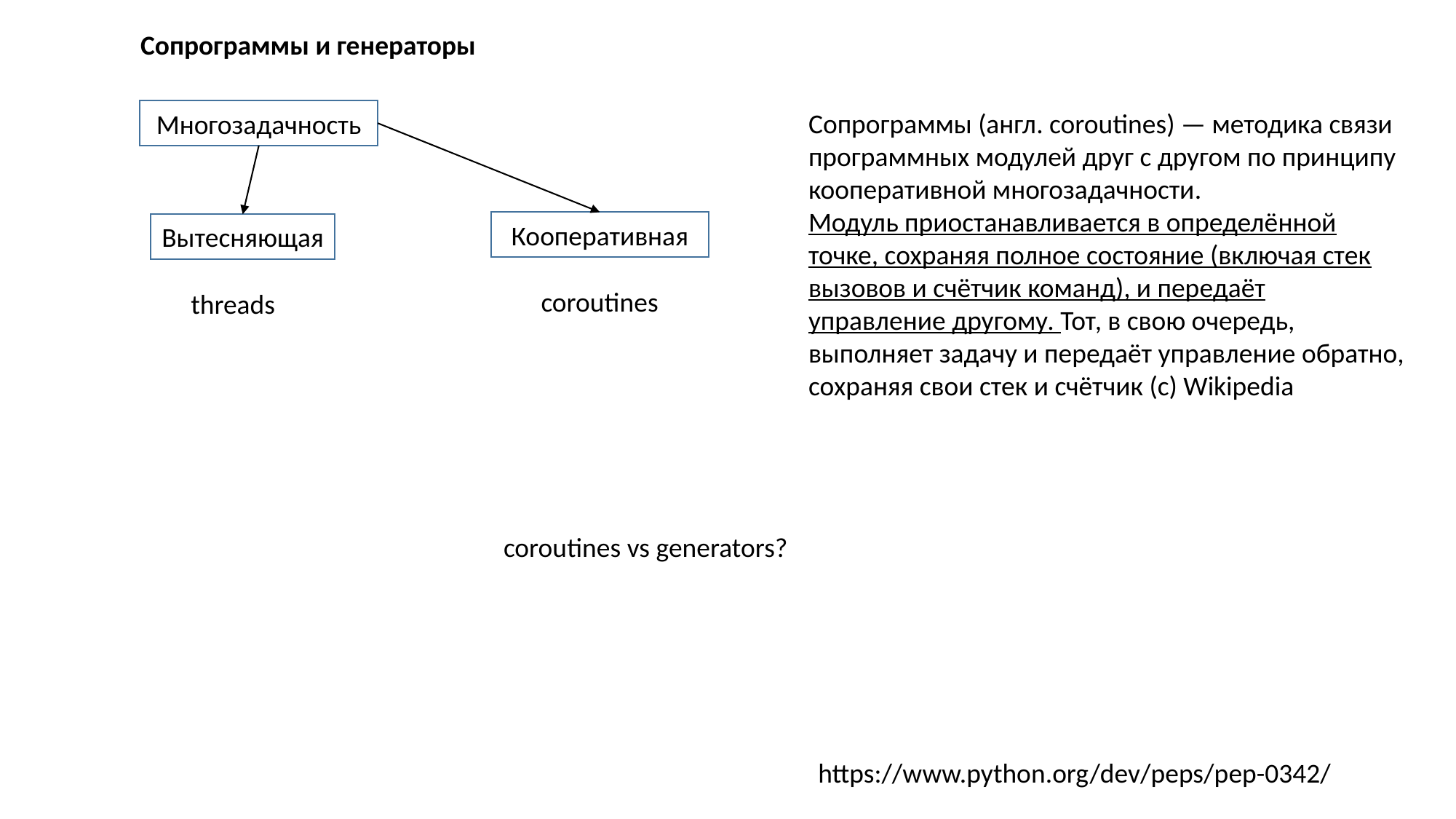

Сопрограммы и генераторы
Многозадачность
Сопрограммы (англ. coroutines) — методика связи программных модулей друг с другом по принципу кооперативной многозадачности.
Модуль приостанавливается в определённой точке, сохраняя полное состояние (включая стек вызовов и счётчик команд), и передаёт управление другому. Тот, в свою очередь, выполняет задачу и передаёт управление обратно, сохраняя свои стек и счётчик (c) Wikipedia

Кооперативная
Вытесняющая
coroutines
threads
coroutines vs generators?
https://www.python.org/dev/peps/pep-0342/